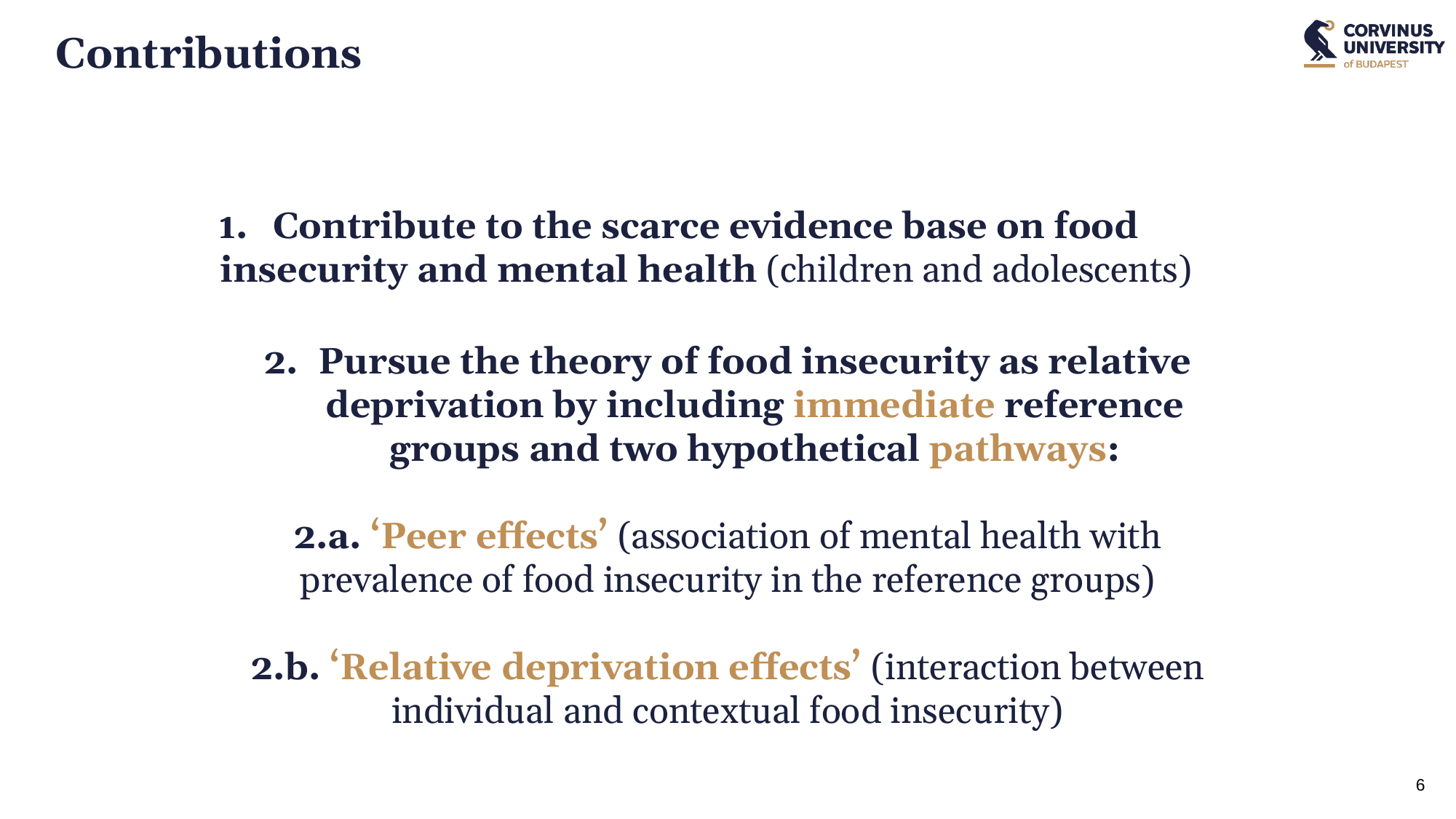

# Contributions
Contribute to the scarce evidence base on food insecurity and mental health (children and adolescents)
Pursue the theory of food insecurity as relative deprivation by including immediate reference groups and two hypothetical pathways:

2.a. ‘Peer effects’ (association of mental health with prevalence of food insecurity in the reference groups)

2.b. ‘Relative deprivation effects’ (interaction between individual and contextual food insecurity)